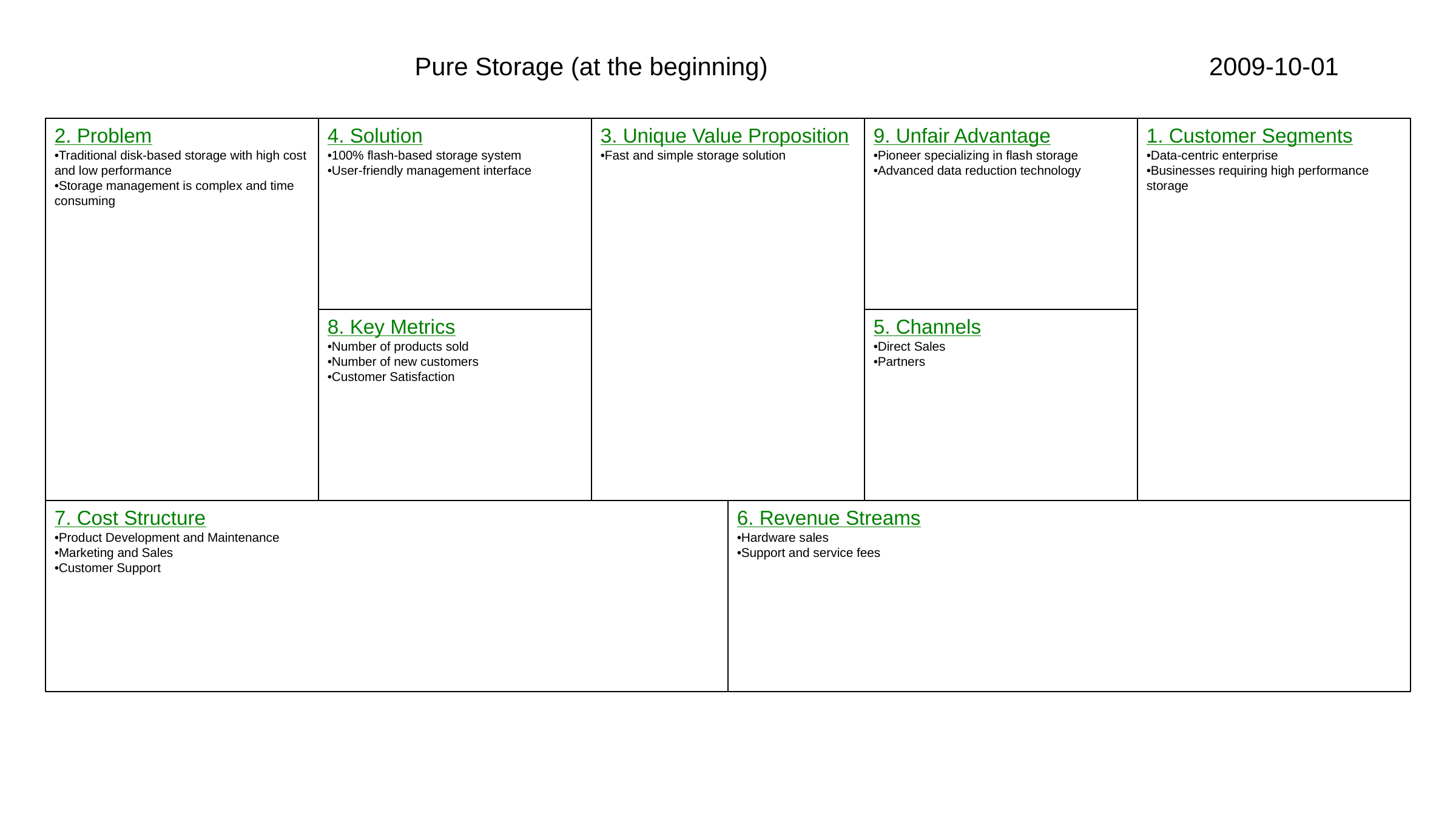

Pure Storage (at the beginning)
2009-10-01
2. Problem
•Traditional disk-based storage with high cost and low performance
•Storage management is complex and time consuming
4. Solution
•100% flash-based storage system
•User-friendly management interface
3. Unique Value Proposition
•Fast and simple storage solution
9. Unfair Advantage
•Pioneer specializing in flash storage
•Advanced data reduction technology
1. Customer Segments
•Data-centric enterprise
•Businesses requiring high performance storage
8. Key Metrics
•Number of products sold
•Number of new customers
•Customer Satisfaction
5. Channels
•Direct Sales
•Partners
7. Cost Structure
•Product Development and Maintenance
•Marketing and Sales
•Customer Support
6. Revenue Streams
•Hardware sales
•Support and service fees